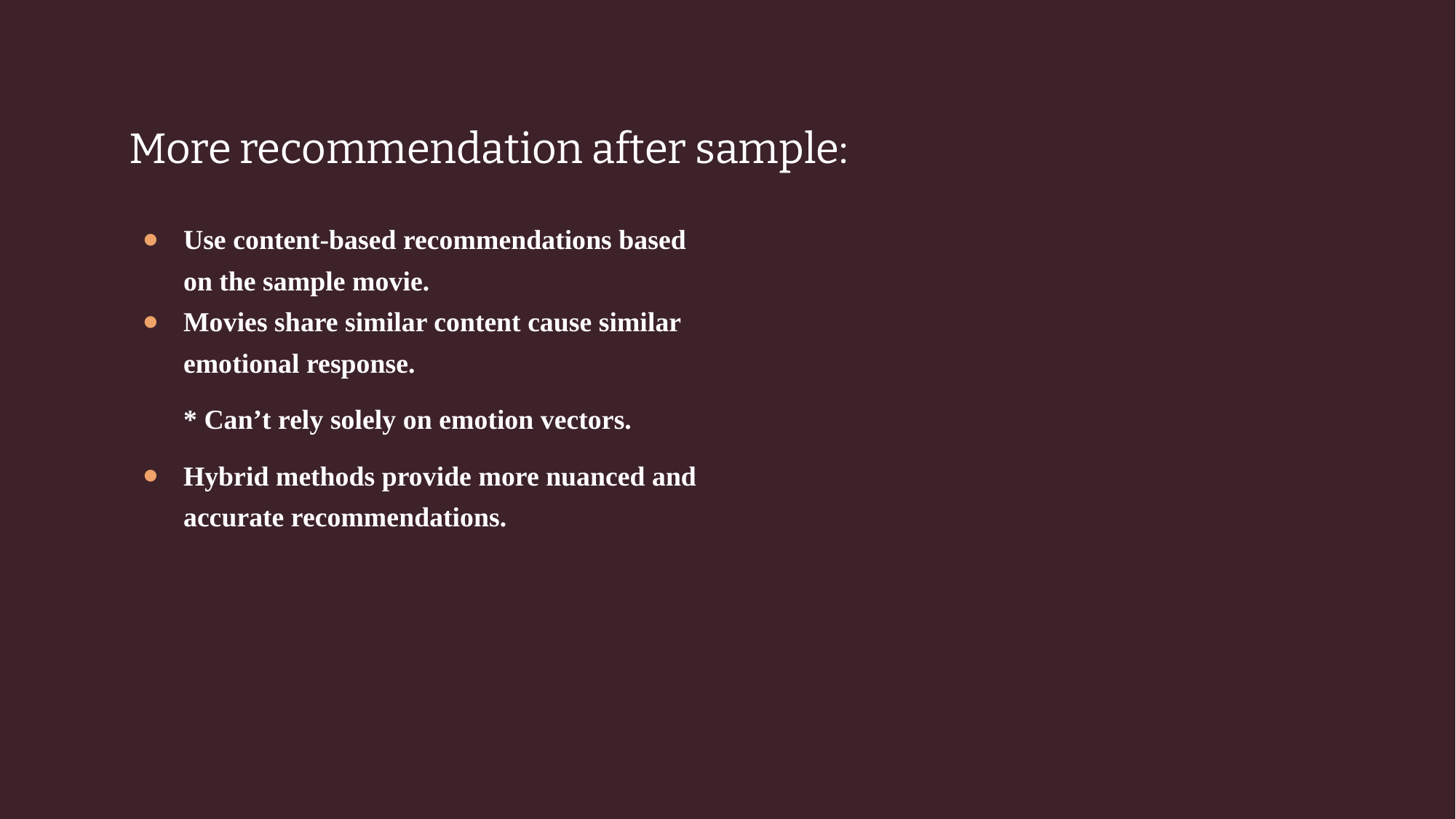

# More recommendation after sample:
Use content-based recommendations based on the sample movie.
Movies share similar content cause similar emotional response.
* Can’t rely solely on emotion vectors.
Hybrid methods provide more nuanced and accurate recommendations.